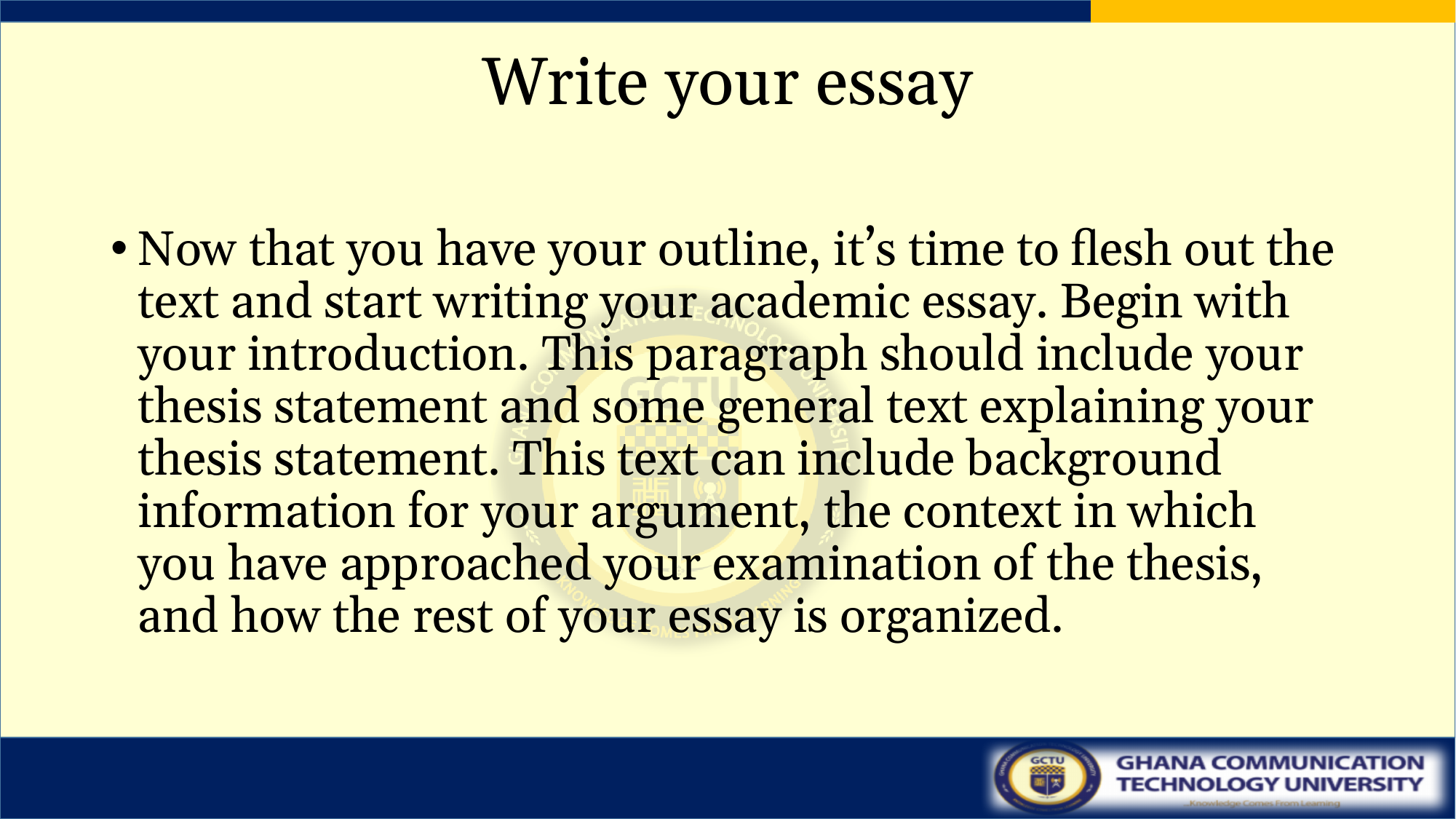

# Write your essay
Now that you have your outline, it’s time to flesh out the text and start writing your academic essay. Begin with your introduction. This paragraph should include your thesis statement and some general text explaining your thesis statement. This text can include background information for your argument, the context in which you have approached your examination of the thesis, and how the rest of your essay is organized.